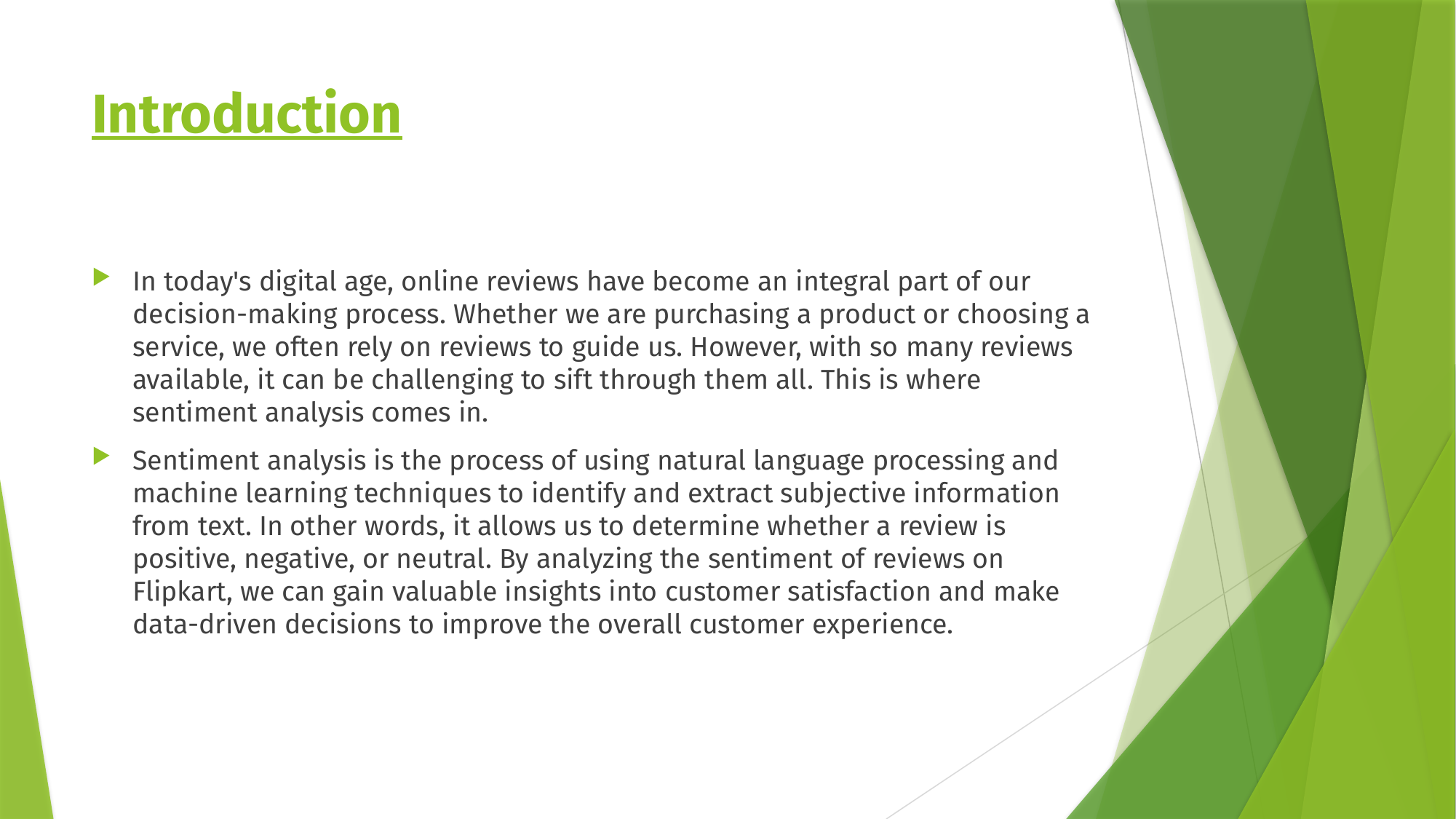

# Introduction
In today's digital age, online reviews have become an integral part of our decision-making process. Whether we are purchasing a product or choosing a service, we often rely on reviews to guide us. However, with so many reviews available, it can be challenging to sift through them all. This is where sentiment analysis comes in.
Sentiment analysis is the process of using natural language processing and machine learning techniques to identify and extract subjective information from text. In other words, it allows us to determine whether a review is positive, negative, or neutral. By analyzing the sentiment of reviews on Flipkart, we can gain valuable insights into customer satisfaction and make data-driven decisions to improve the overall customer experience.